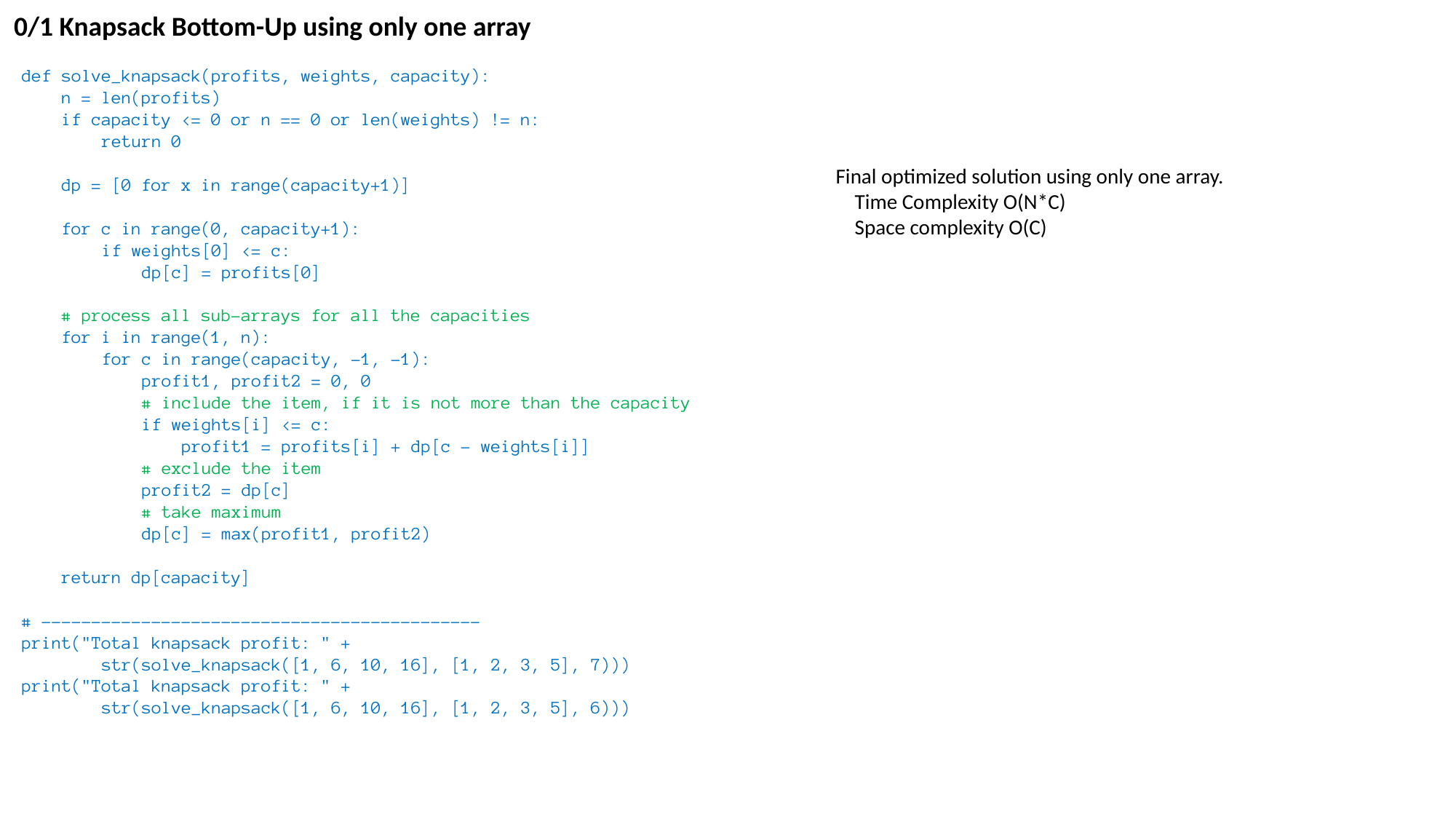

0/1 Knapsack Bottom-Up using only one array
def solve_knapsack(profits, weights, capacity):
    n = len(profits)
    if capacity <= 0 or n == 0 or len(weights) != n:
        return 0

    dp = [0 for x in range(capacity+1)]

    for c in range(0, capacity+1):
        if weights[0] <= c:
            dp[c] = profits[0]

    # process all sub-arrays for all the capacities
    for i in range(1, n):
        for c in range(capacity, -1, -1):
            profit1, profit2 = 0, 0
            # include the item, if it is not more than the capacity
            if weights[i] <= c:
                profit1 = profits[i] + dp[c - weights[i]]
            # exclude the item
            profit2 = dp[c]
            # take maximum
            dp[c] = max(profit1, profit2)

    return dp[capacity]

# --------------------------------------------
print("Total knapsack profit: " +
        str(solve_knapsack([1, 6, 10, 16], [1, 2, 3, 5], 7)))
print("Total knapsack profit: " +
        str(solve_knapsack([1, 6, 10, 16], [1, 2, 3, 5], 6)))
Final optimized solution using only one array.
    Time Complexity O(N*C)
    Space complexity O(C)